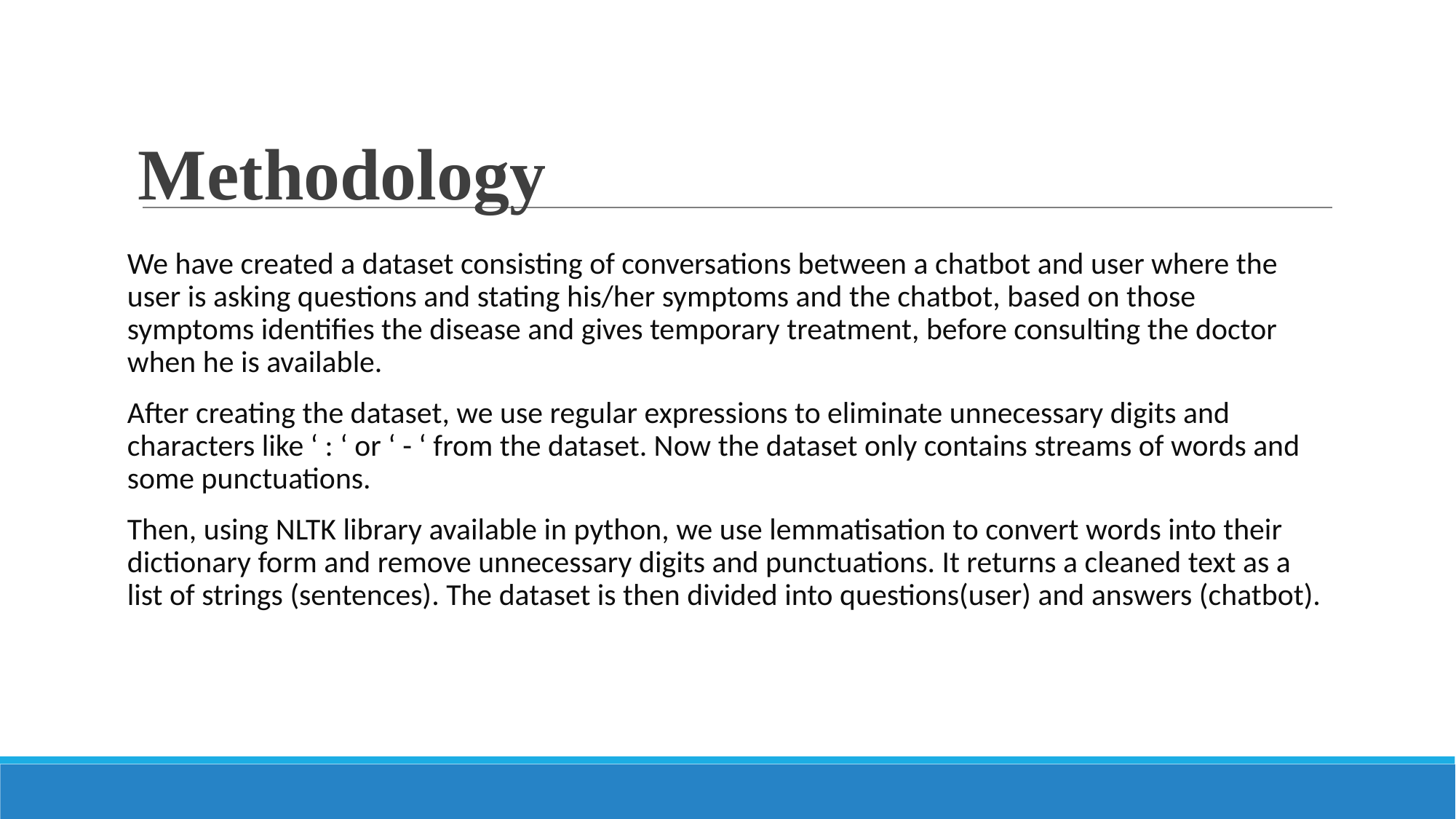

# Methodology
We have created a dataset consisting of conversations between a chatbot and user where the user is asking questions and stating his/her symptoms and the chatbot, based on those symptoms identifies the disease and gives temporary treatment, before consulting the doctor when he is available.
After creating the dataset, we use regular expressions to eliminate unnecessary digits and characters like ‘ : ‘ or ‘ - ‘ from the dataset. Now the dataset only contains streams of words and some punctuations.
Then, using NLTK library available in python, we use lemmatisation to convert words into their dictionary form and remove unnecessary digits and punctuations. It returns a cleaned text as a list of strings (sentences). The dataset is then divided into questions(user) and answers (chatbot).